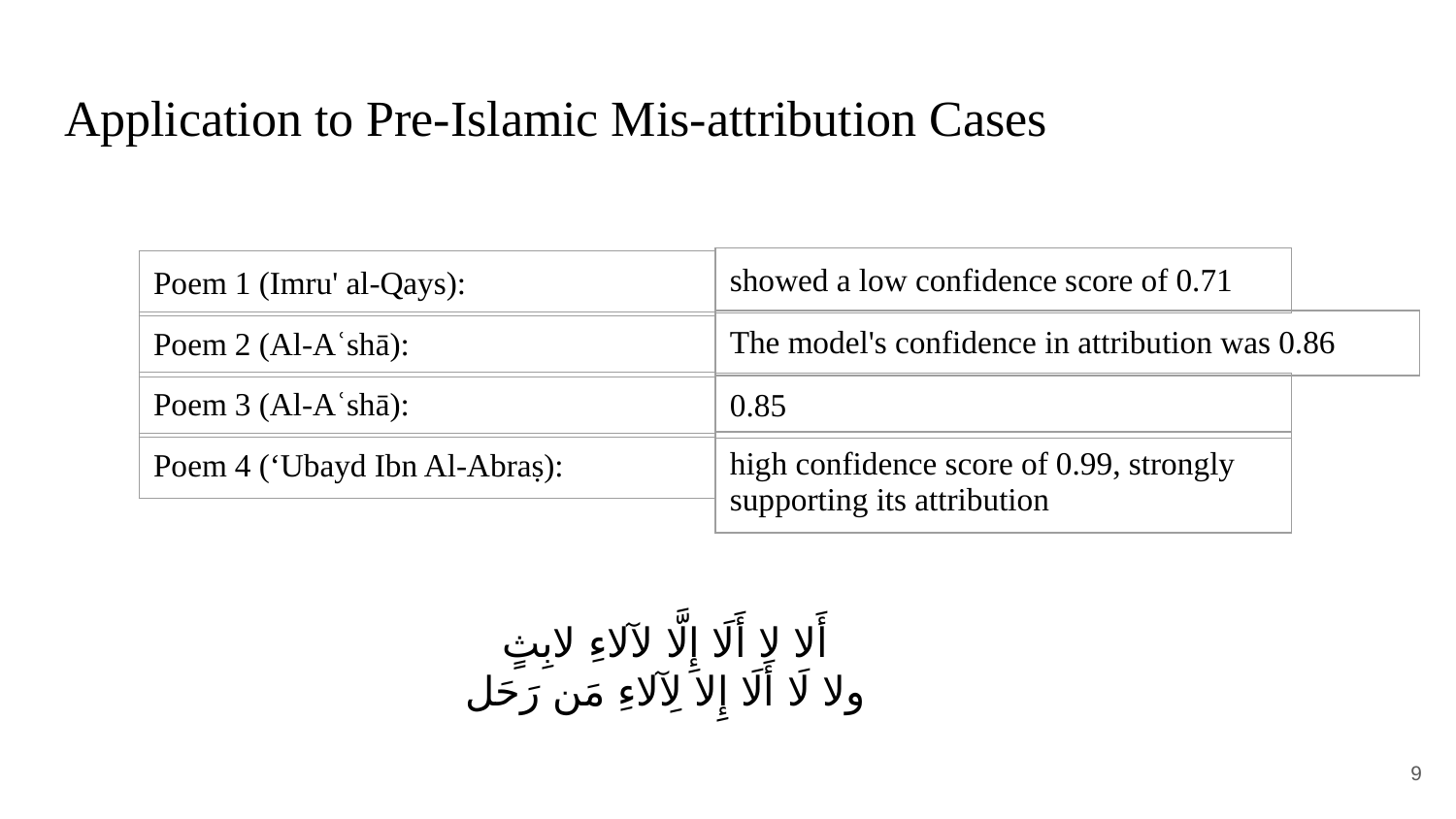

# Application to Pre-Islamic Mis-attribution Cases

| showed a low confidence score of 0.71 |
| --- |
| Poem 1 (Imru' al-Qays): |
| --- |
| The model's confidence in attribution was 0.86 |
| --- |
| Poem 2 (Al-Aʿshā): |
| --- |
| Poem 3 (Al-Aʿshā): |
| --- |
| 0.85 |
| --- |
| high confidence score of 0.99, strongly supporting its attribution |
| --- |
| Poem 4 (ʻUbayd Ibn Al-Abraṣ): |
| --- |
أَلا لا أَلَا إِلَّا لآلاءِ لابِثٍ
ولا لَا أَلَا إِلا لِآلاءِ مَن رَحَل
9